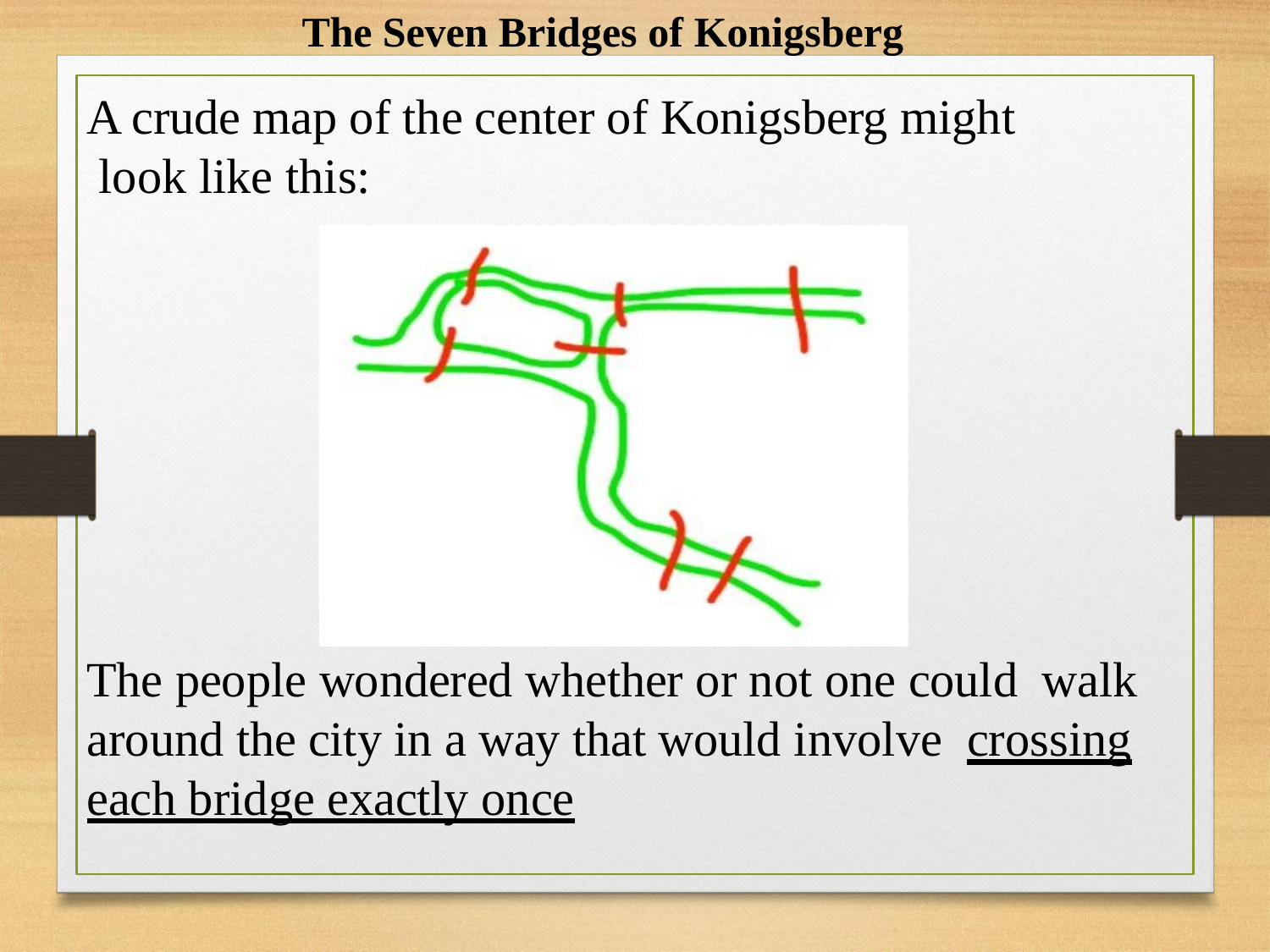

# The Seven Bridges of Konigsberg
A crude map of the center of Konigsberg might  look like this:

The people wondered whether or not one could  walk around the city in a way that would involve  crossing each bridge exactly once